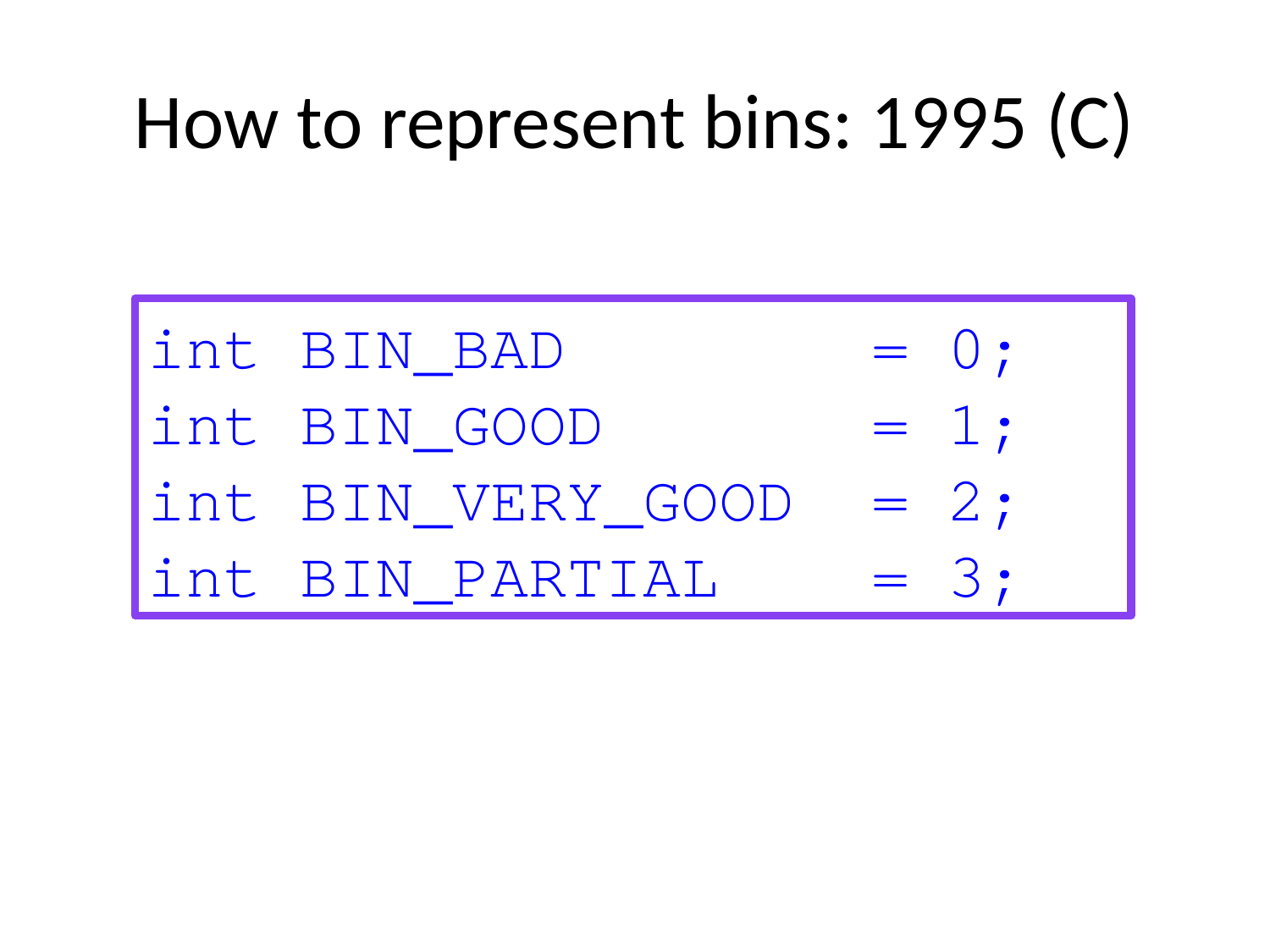

# How to represent bins: 1995 (C)
int BIN_BAD        = 0;
int BIN_GOOD       = 1;
int BIN_VERY_GOOD  = 2;
int BIN_PARTIAL    = 3;